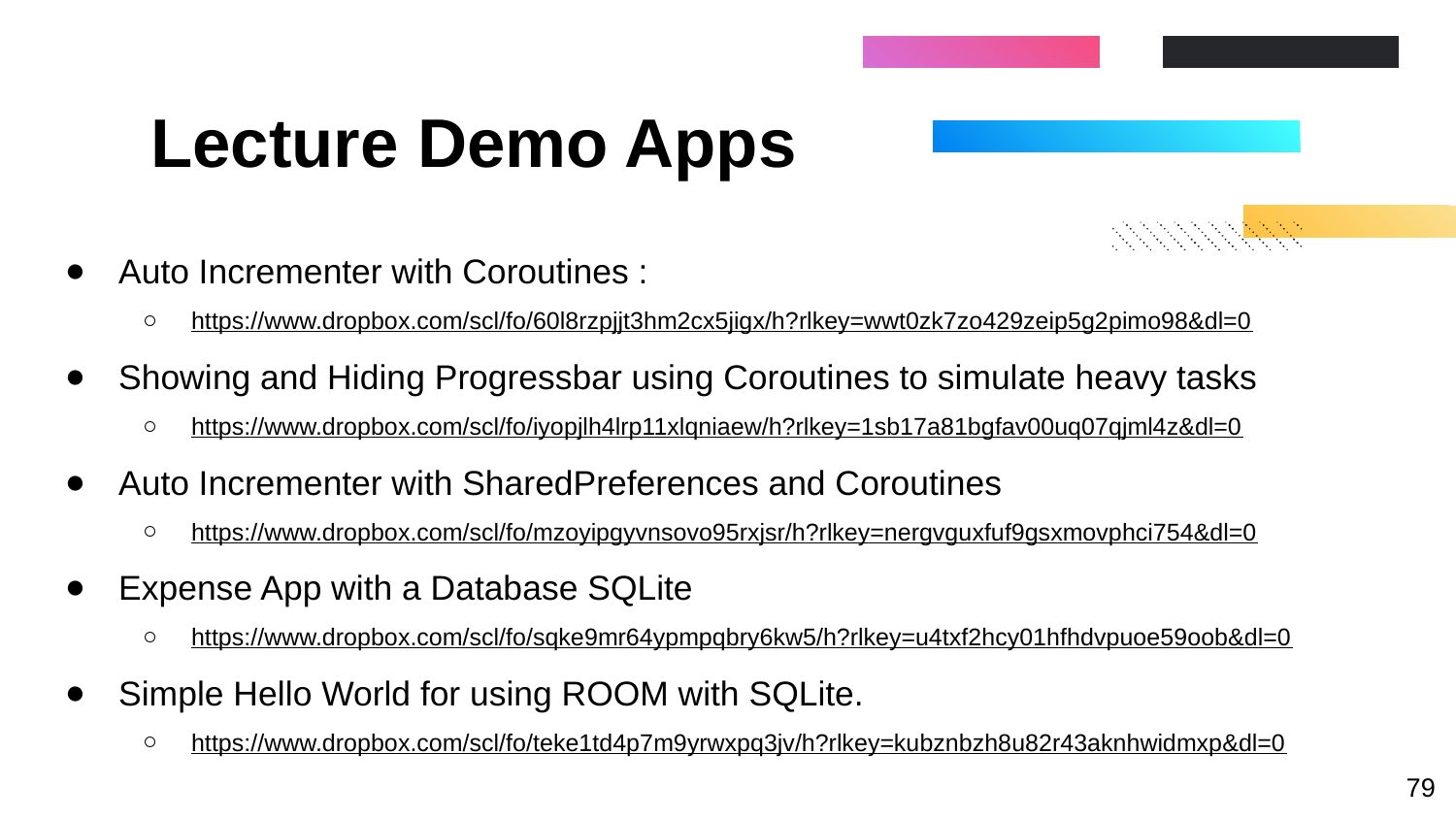

# Lecture Demo Apps
Auto Incrementer with Coroutines :
https://www.dropbox.com/scl/fo/60l8rzpjjt3hm2cx5jigx/h?rlkey=wwt0zk7zo429zeip5g2pimo98&dl=0
Showing and Hiding Progressbar using Coroutines to simulate heavy tasks
https://www.dropbox.com/scl/fo/iyopjlh4lrp11xlqniaew/h?rlkey=1sb17a81bgfav00uq07qjml4z&dl=0
Auto Incrementer with SharedPreferences and Coroutines
https://www.dropbox.com/scl/fo/mzoyipgyvnsovo95rxjsr/h?rlkey=nergvguxfuf9gsxmovphci754&dl=0
Expense App with a Database SQLite
https://www.dropbox.com/scl/fo/sqke9mr64ypmpqbry6kw5/h?rlkey=u4txf2hcy01hfhdvpuoe59oob&dl=0
Simple Hello World for using ROOM with SQLite.
https://www.dropbox.com/scl/fo/teke1td4p7m9yrwxpq3jv/h?rlkey=kubznbzh8u82r43aknhwidmxp&dl=0

79